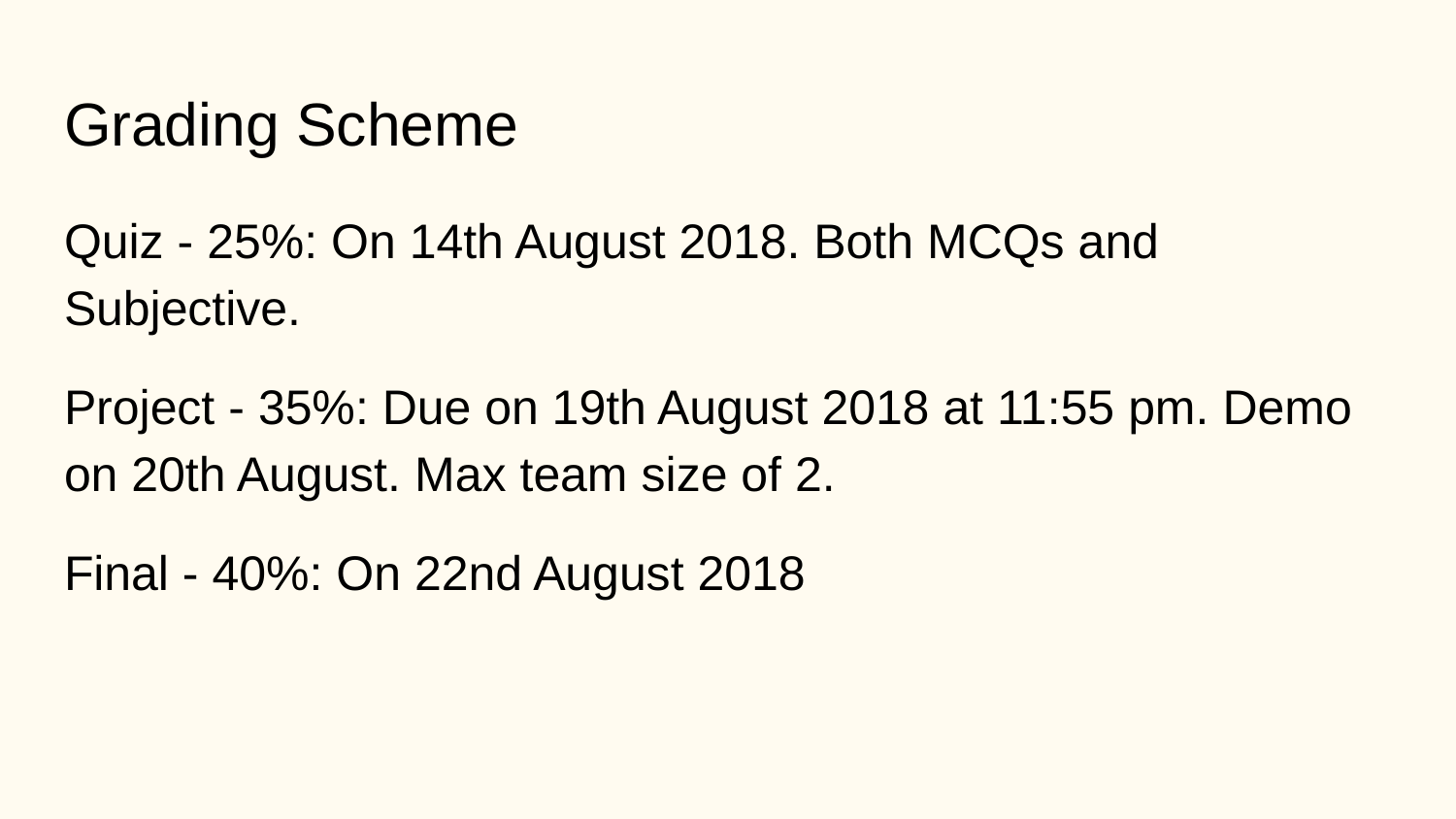

# Grading Scheme
Quiz - 25%: On 14th August 2018. Both MCQs and Subjective.
Project - 35%: Due on 19th August 2018 at 11:55 pm. Demo on 20th August. Max team size of 2.
Final - 40%: On 22nd August 2018